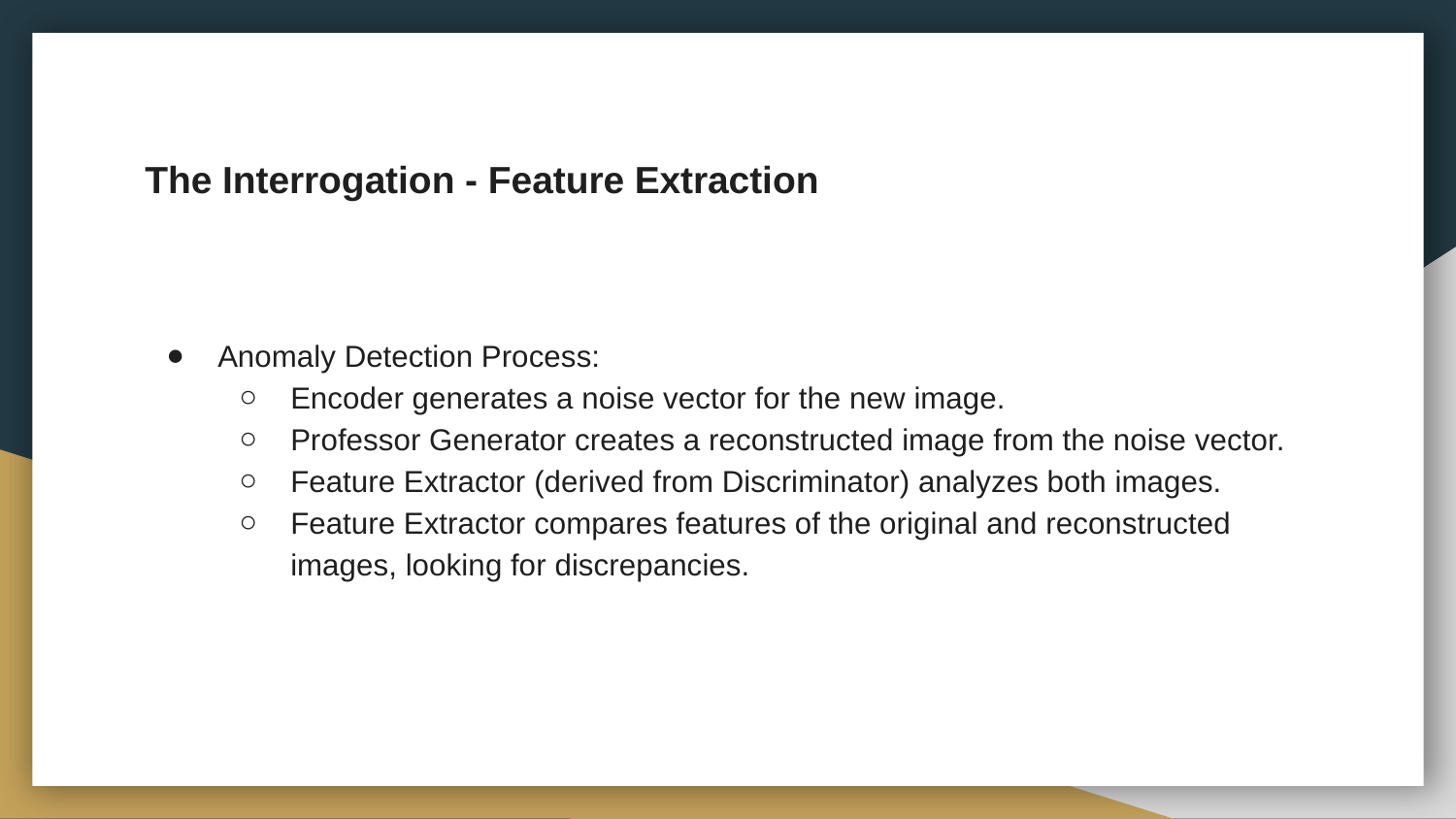

# The Interrogation - Feature Extraction

Anomaly Detection Process:
Encoder generates a noise vector for the new image.
Professor Generator creates a reconstructed image from the noise vector.
Feature Extractor (derived from Discriminator) analyzes both images.
Feature Extractor compares features of the original and reconstructed images, looking for discrepancies.